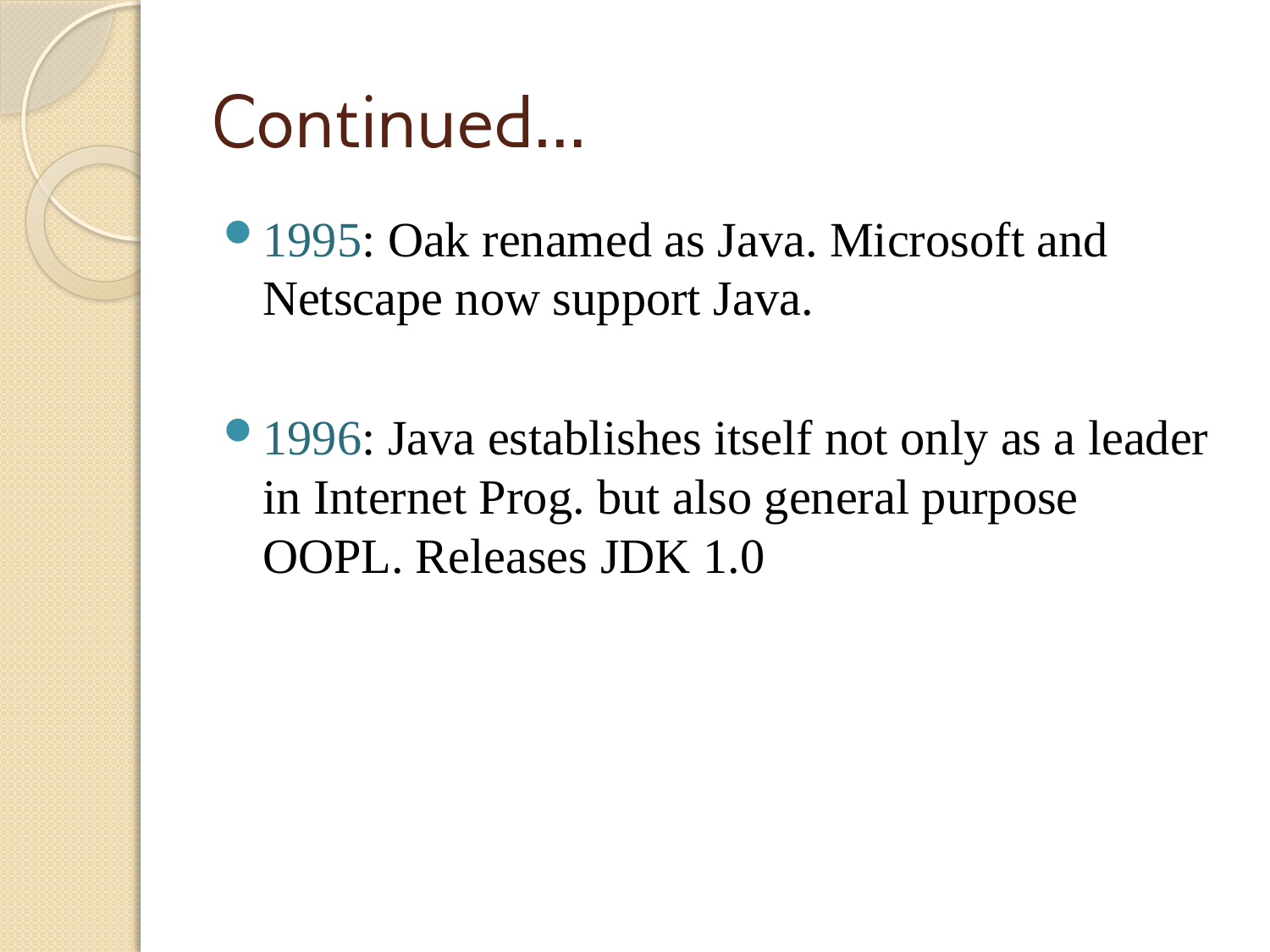

# Continued…
1995: Oak renamed as Java. Microsoft and Netscape now support Java.

1996: Java establishes itself not only as a leader in Internet Prog. but also general purpose OOPL. Releases JDK 1.0